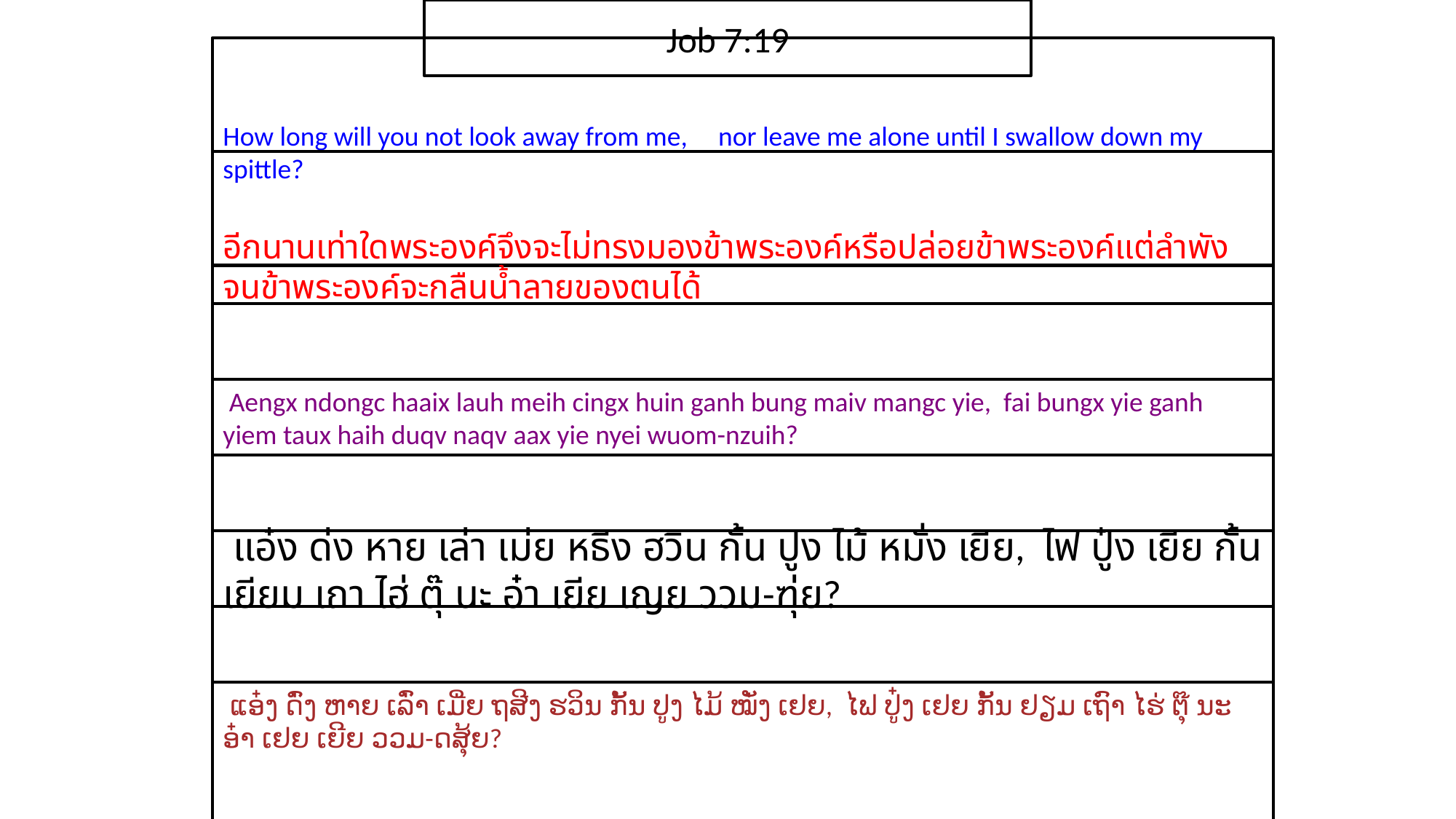

Job 7:19
How long will you not look away from me,     nor leave me alone until I swallow down my spittle?
อีก​นาน​เท่าใด​พระ​องค์​จึง​จะ​ไม่​ทรง​มอง​ข้า​พระ​องค์หรือ​ปล่อย​ข้า​พระ​องค์​แต่​ลำพัง จน​ข้า​พระ​องค์​จะ​กลืน​น้ำลาย​ของ​ตน​ได้
 Aengx ndongc haaix lauh meih cingx huin ganh bung maiv mangc yie,  fai bungx yie ganh yiem taux haih duqv naqv aax yie nyei wuom-nzuih?
 แอ๋ง ด่ง หาย เล่า เม่ย หธีง ฮวิน กั้น ปูง ไม้ หมั่ง เยีย,  ไฟ ปู๋ง เยีย กั้น เยียม เถา ไฮ่ ตุ๊ นะ อ๋า เยีย เญย ววม-ฑุ่ย?
 ແອ໋ງ ດົ່ງ ຫາຍ ເລົ່າ ເມີ່ຍ ຖສີງ ຮວິນ ກັ້ນ ປູງ ໄມ້ ໝັ່ງ ເຢຍ,  ໄຟ ປູ໋ງ ເຢຍ ກັ້ນ ຢຽມ ເຖົາ ໄຮ່ ຕຸ໊ ນະ ອ໋າ ເຢຍ ເຍີຍ ວວມ-ດສຸ້ຍ?